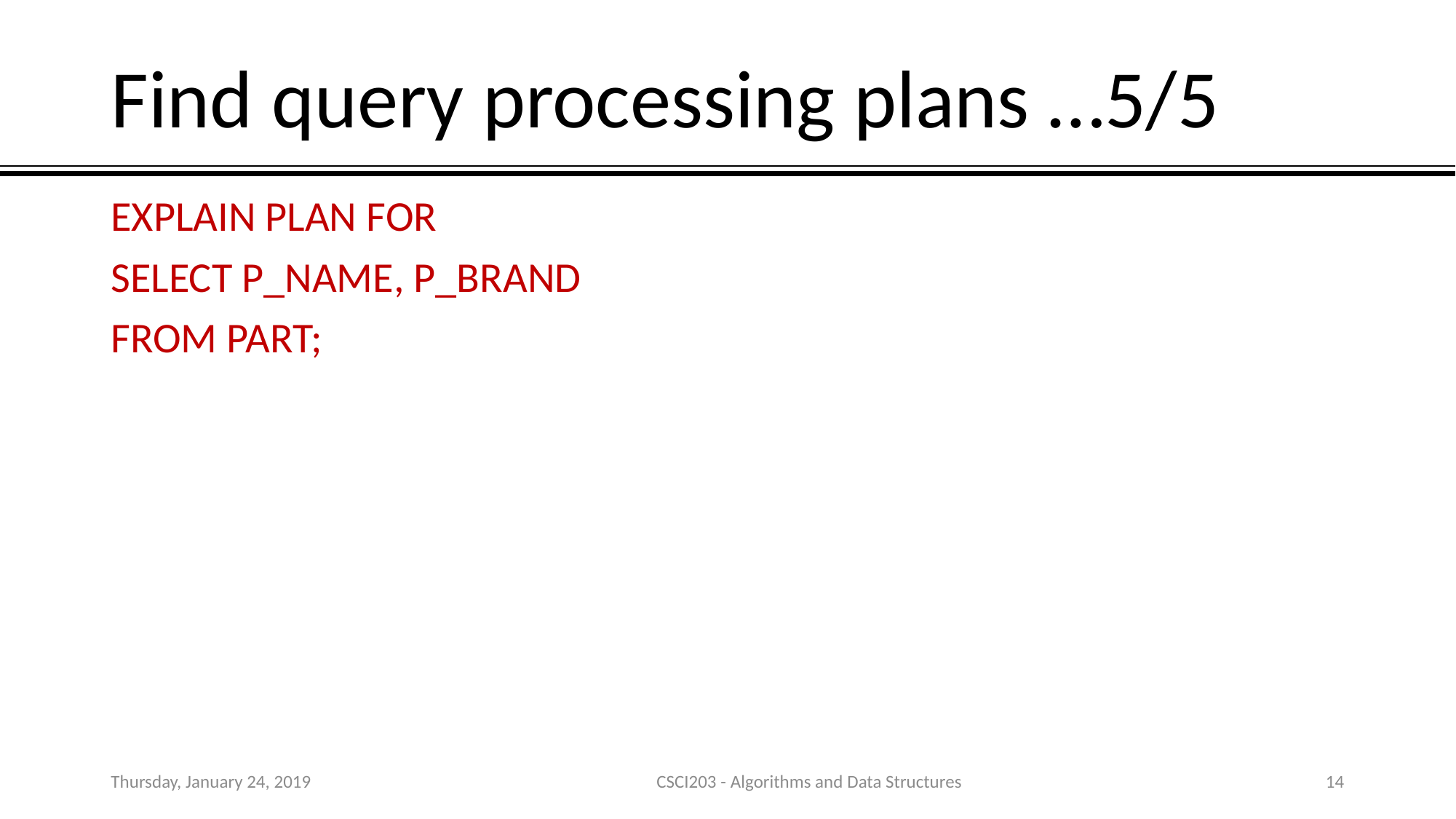

# Find query processing plans …5/5
EXPLAIN PLAN FOR
SELECT P_NAME, P_BRAND
FROM PART;

Thursday, January 24, 2019
CSCI203 - Algorithms and Data Structures
14